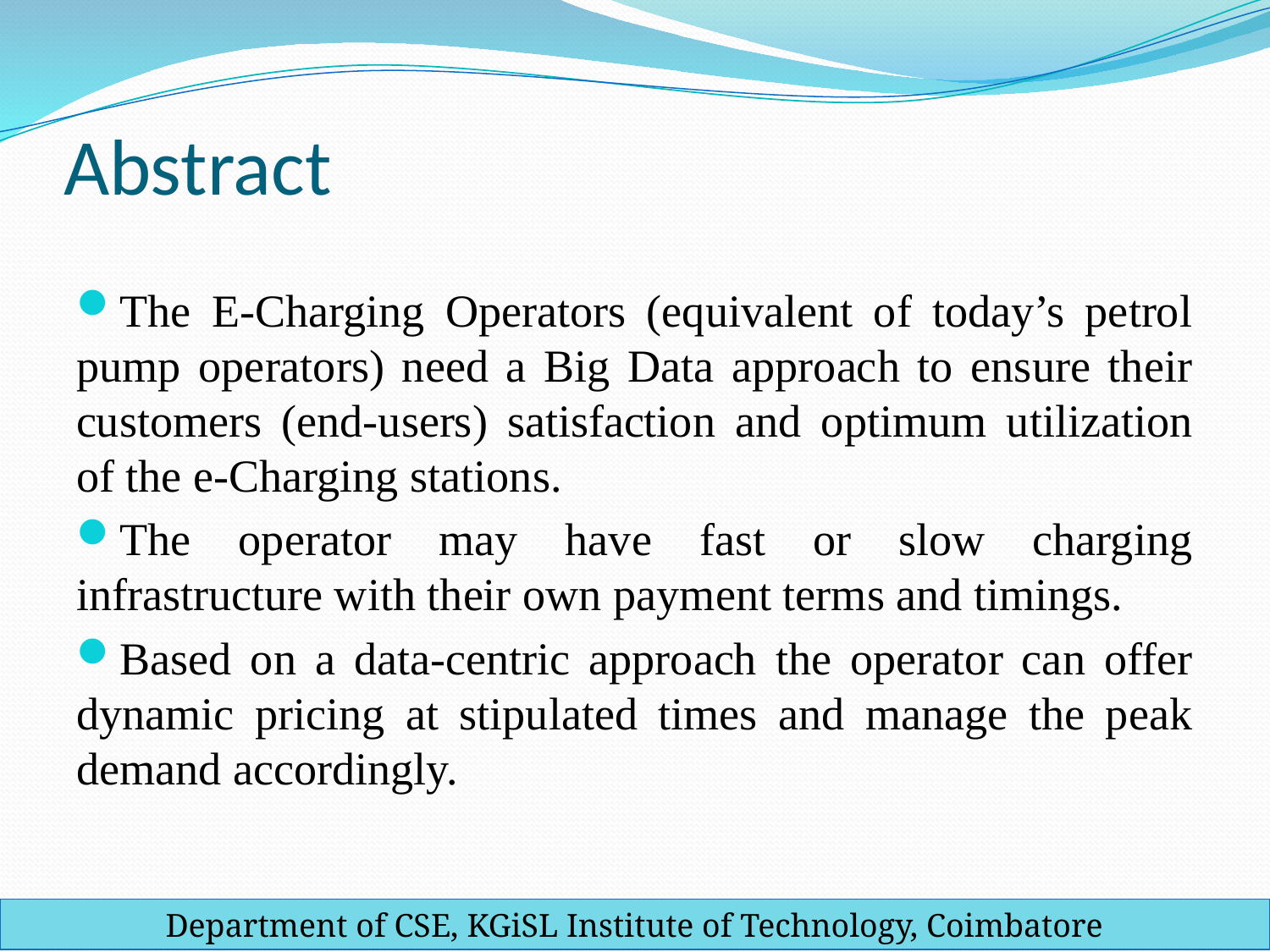

# Abstract

The E-Charging Operators (equivalent of today’s petrol pump operators) need a Big Data approach to ensure their customers (end-users) satisfaction and optimum utilization of the e-Charging stations.
The operator may have fast or slow charging infrastructure with their own payment terms and timings.
Based on a data-centric approach the operator can offer dynamic pricing at stipulated times and manage the peak demand accordingly.
Department of CSE, KGiSL Institute of Technology, Coimbatore